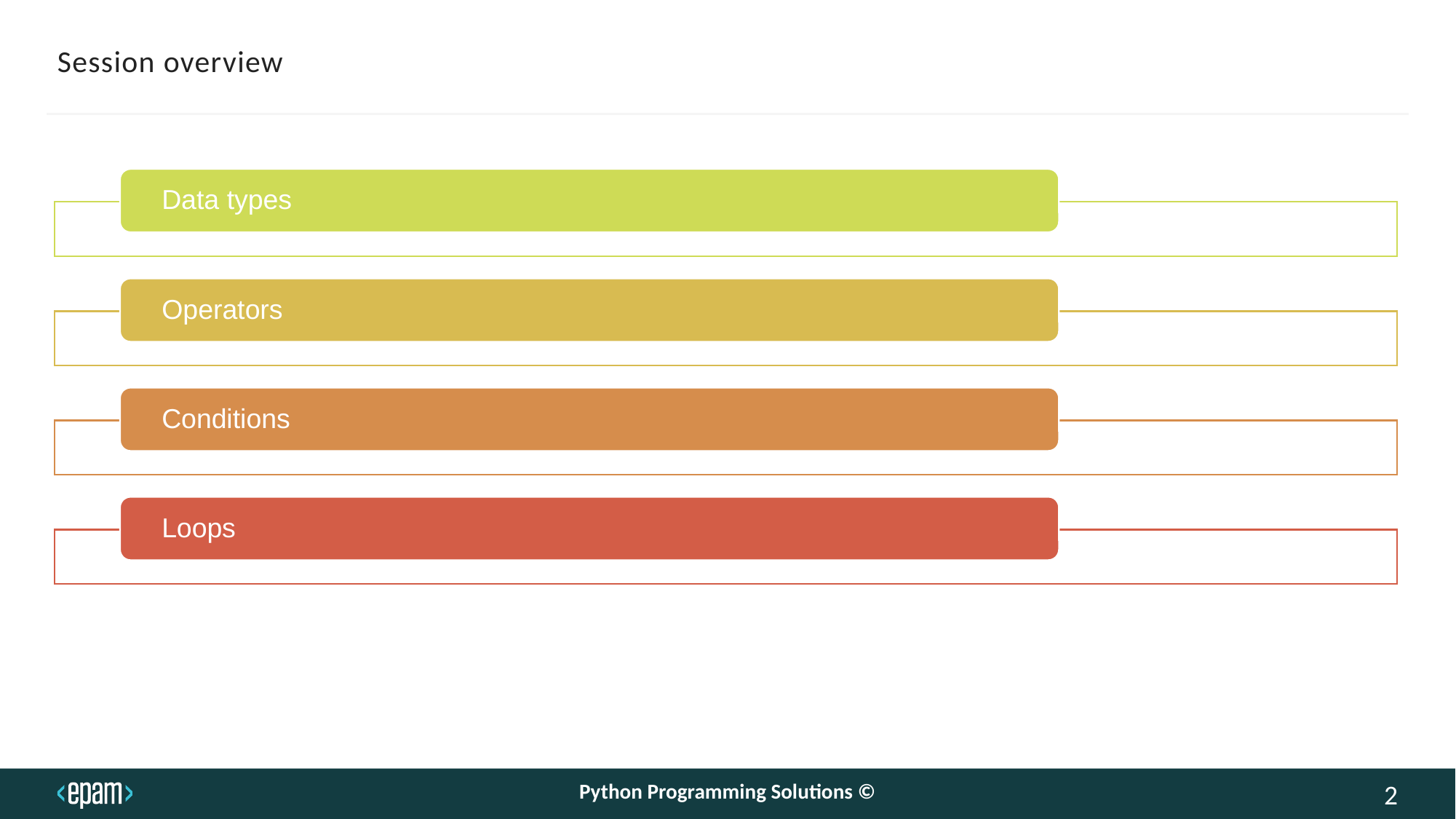

# Session overview
Data types

Operators

Conditions

Loops

Python Programming Solutions ©
2